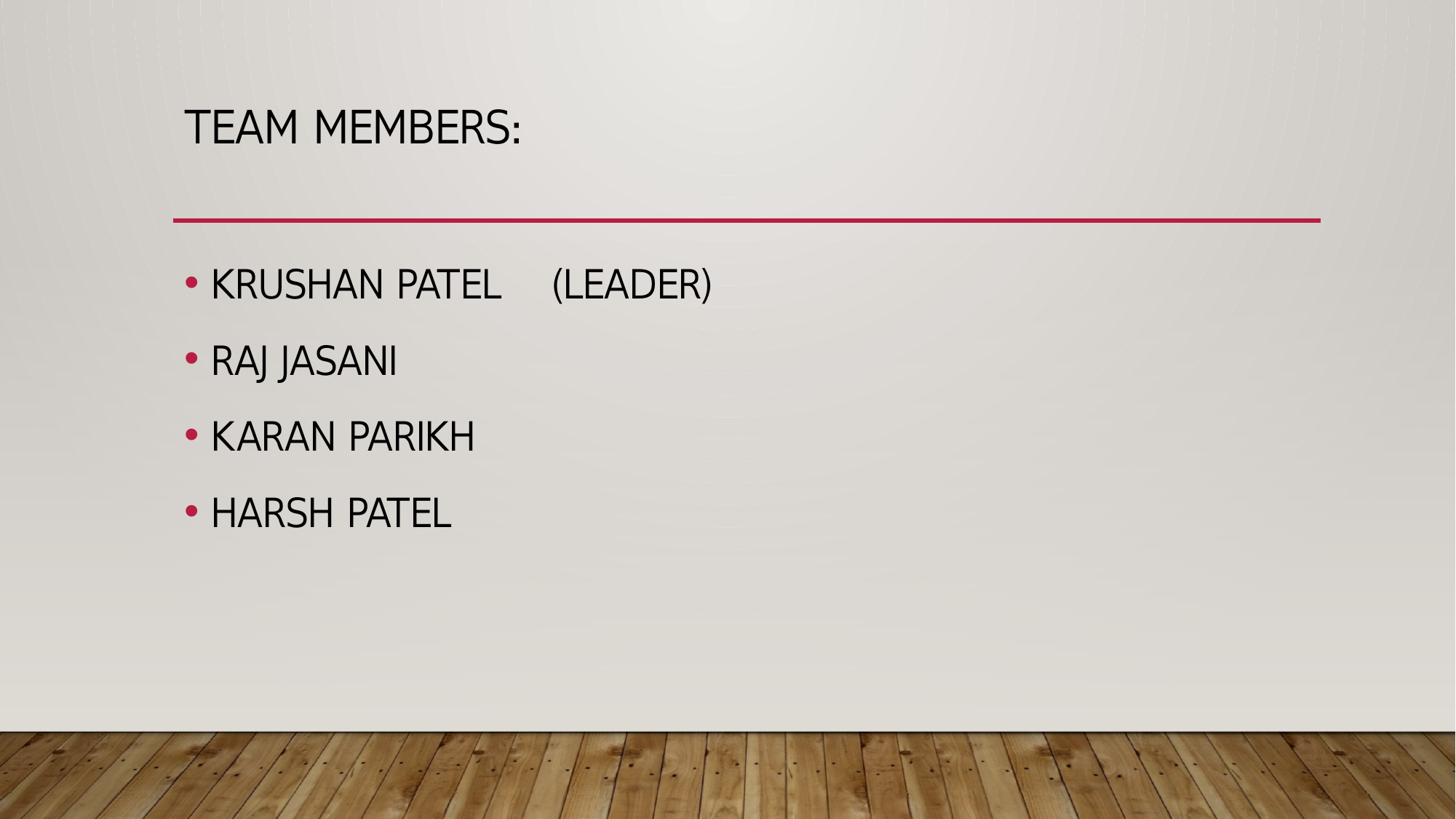

# Team members:
KRUSHAN PATEL    (LEADER)
RAJ JASANI
KARAN PARIKH
HARSH PATEL